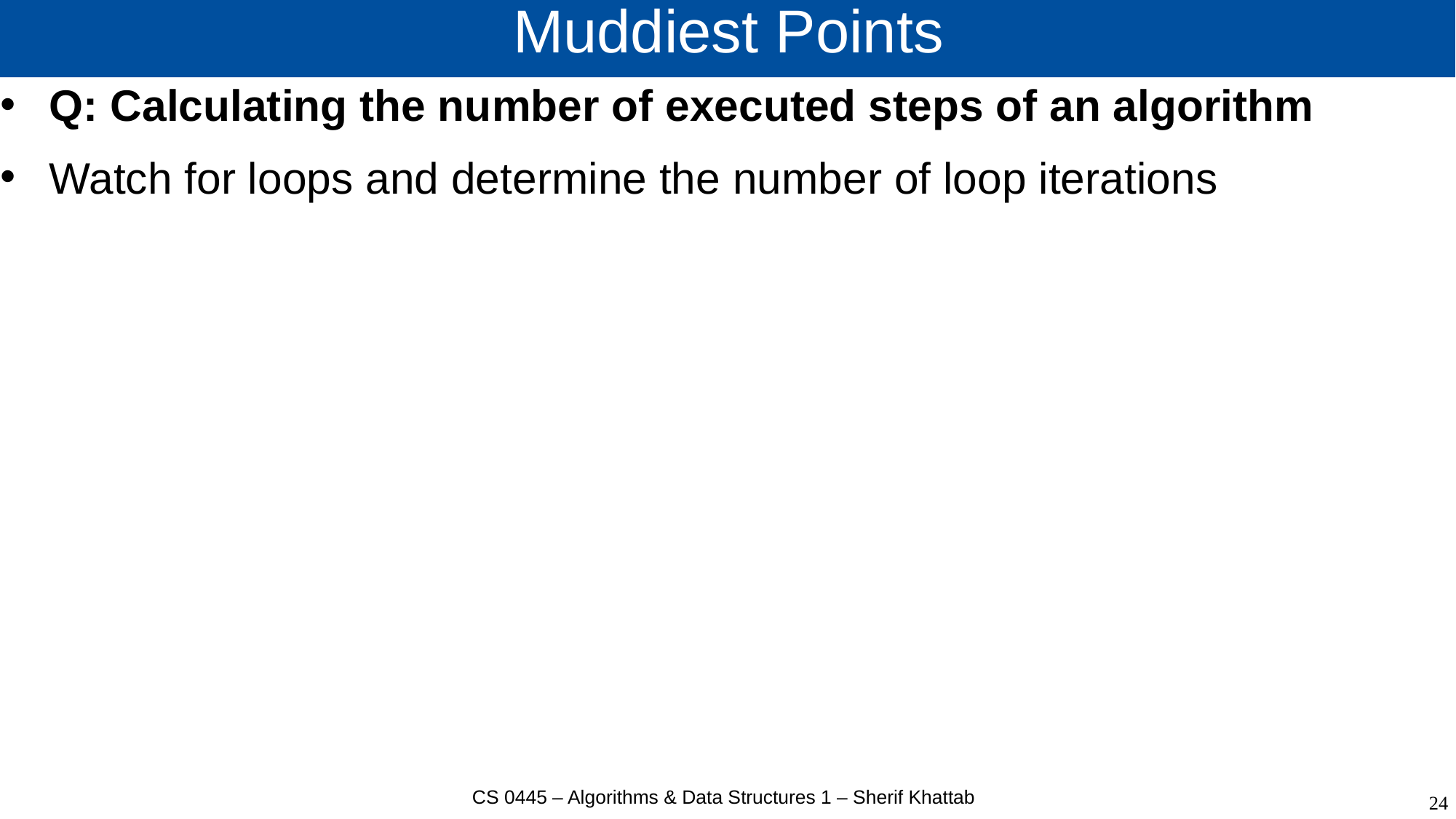

# Muddiest Points
Q: Calculating the number of executed steps of an algorithm
Watch for loops and determine the number of loop iterations
CS 0445 – Algorithms & Data Structures 1 – Sherif Khattab
24